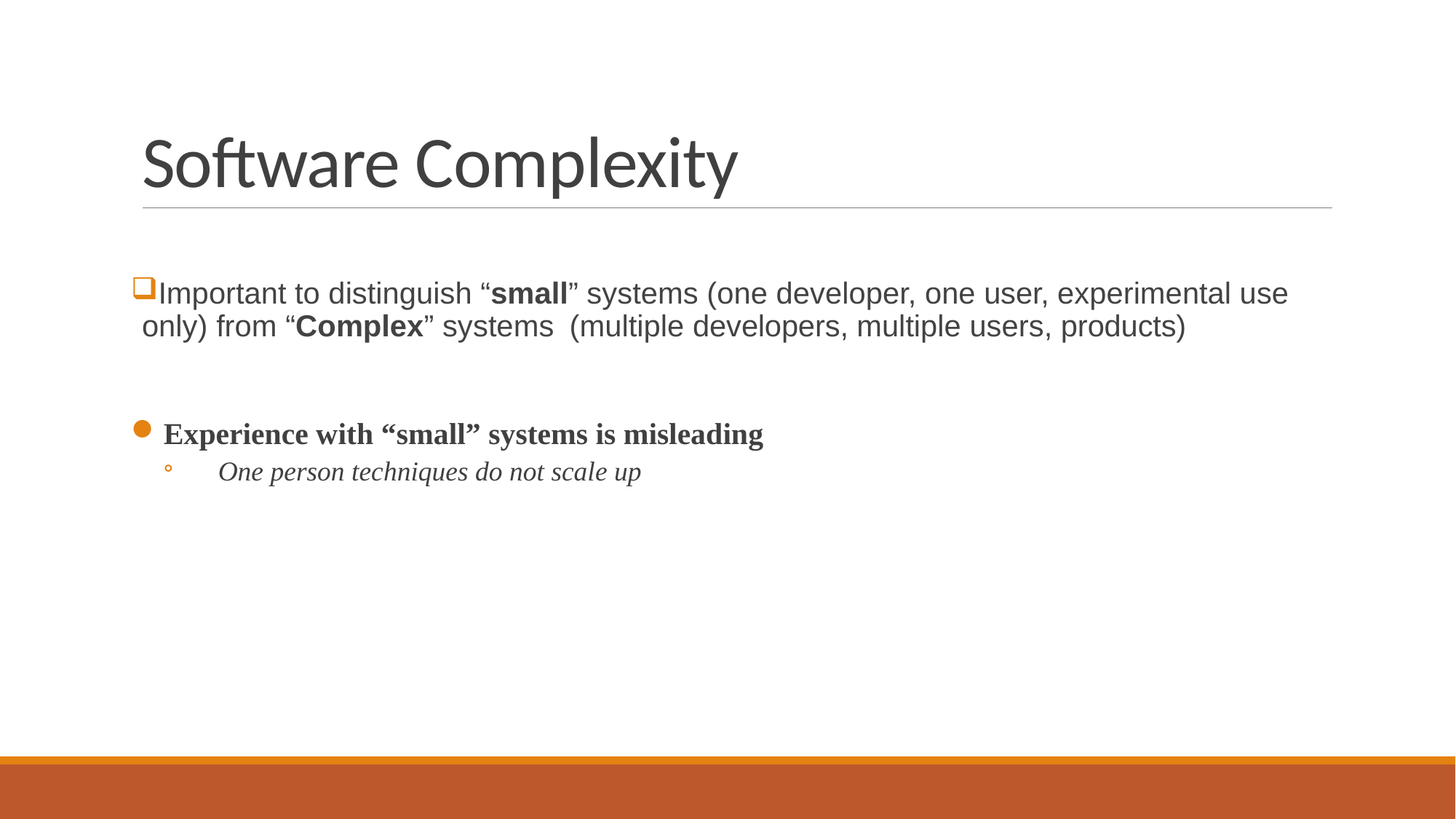

# Software Complexity
Important to distinguish “small” systems (one developer, one user, experimental use only) from “Complex” systems (multiple developers, multiple users, products)

Experience with “small” systems is misleading
One person techniques do not scale up